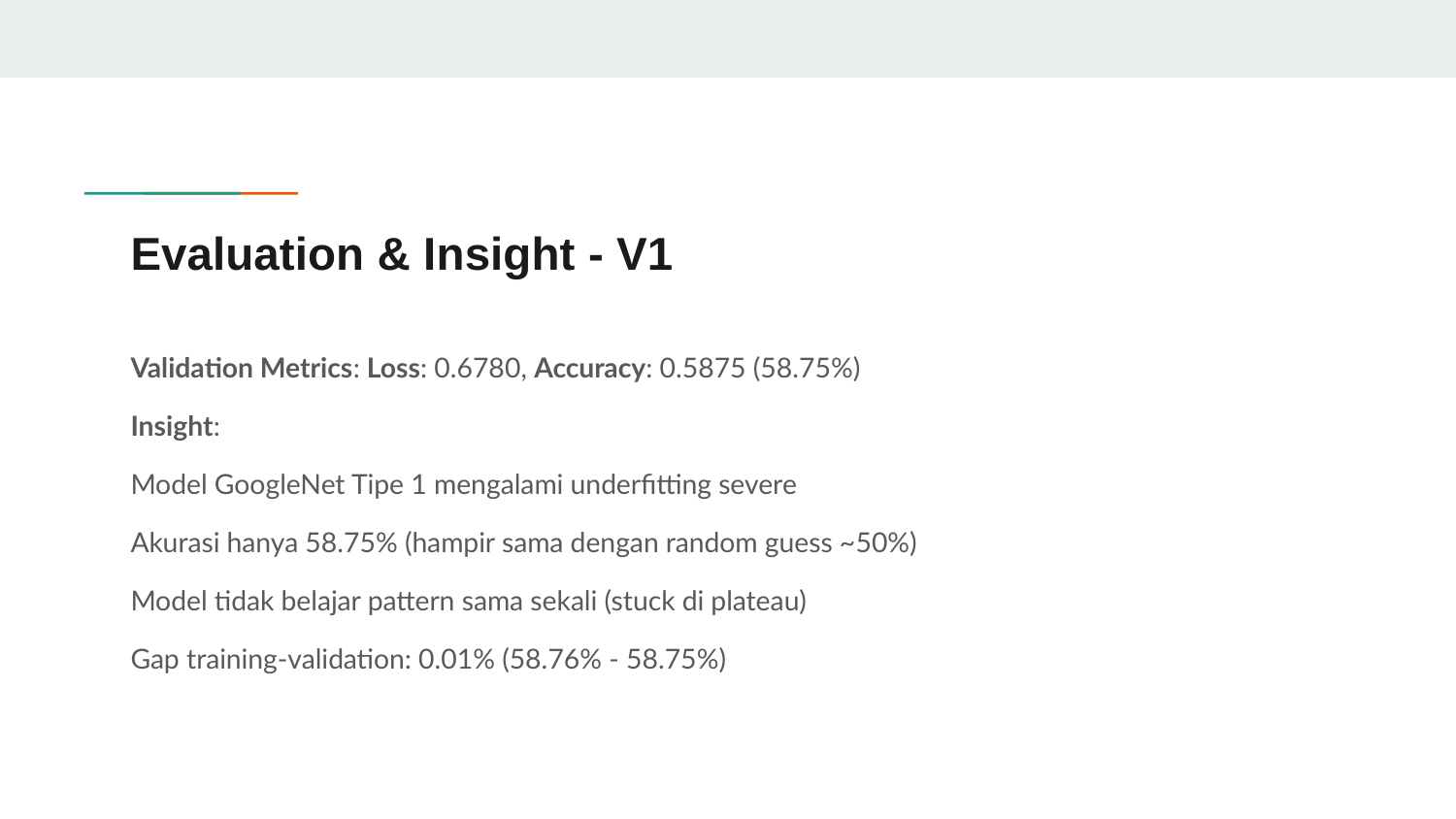

# Evaluation & Insight - V1
Validation Metrics: Loss: 0.6780, Accuracy: 0.5875 (58.75%)
Insight:
Model GoogleNet Tipe 1 mengalami underfitting severe
Akurasi hanya 58.75% (hampir sama dengan random guess ~50%)
Model tidak belajar pattern sama sekali (stuck di plateau)
Gap training-validation: 0.01% (58.76% - 58.75%)